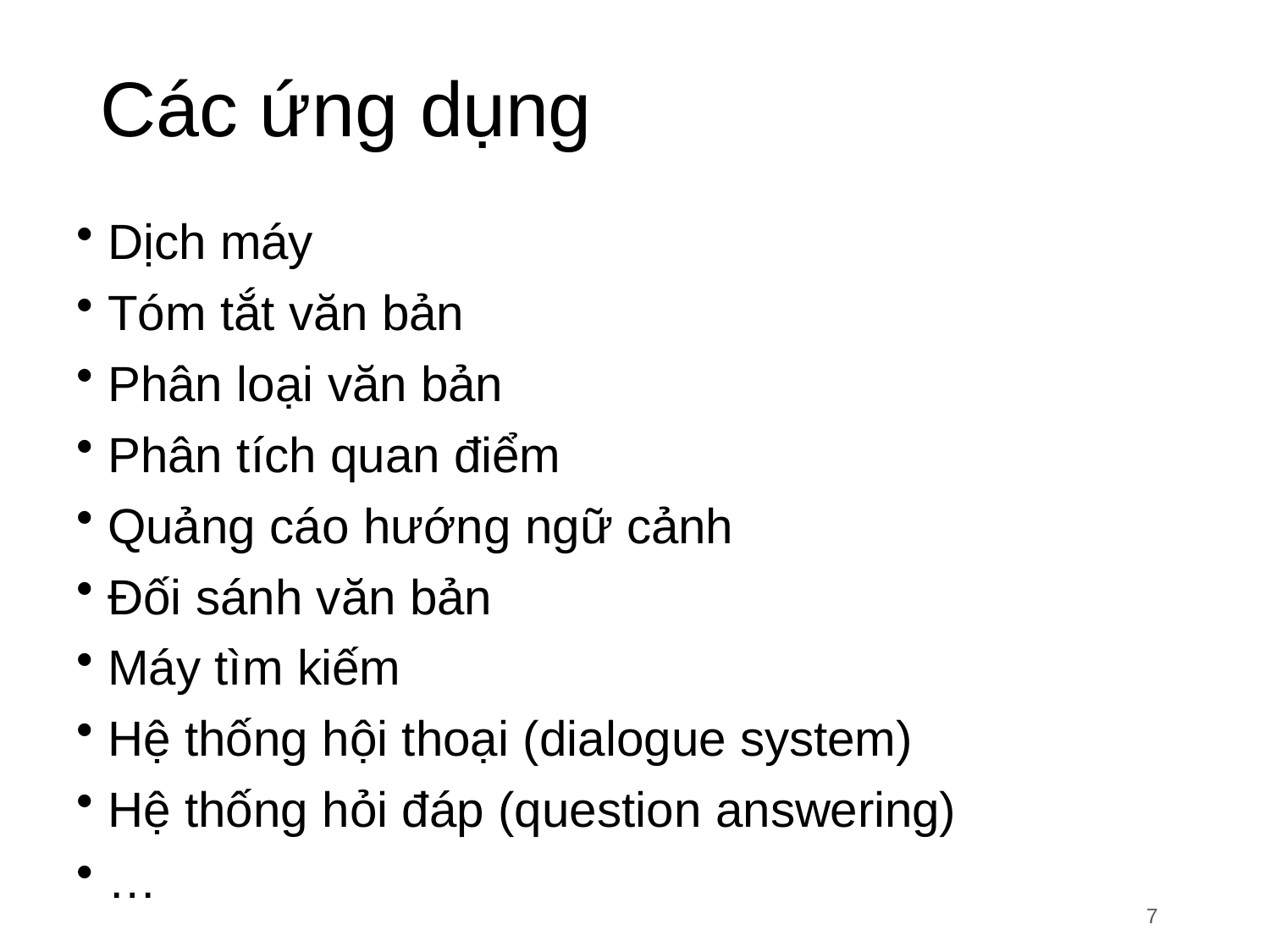

# Các ứng dụng
Dịch máy
Tóm tắt văn bản
Phân loại văn bản
Phân tích quan điểm
Quảng cáo hướng ngữ cảnh
Đối sánh văn bản
Máy tìm kiếm
Hệ thống hội thoại (dialogue system)
Hệ thống hỏi đáp (question answering)
…
7